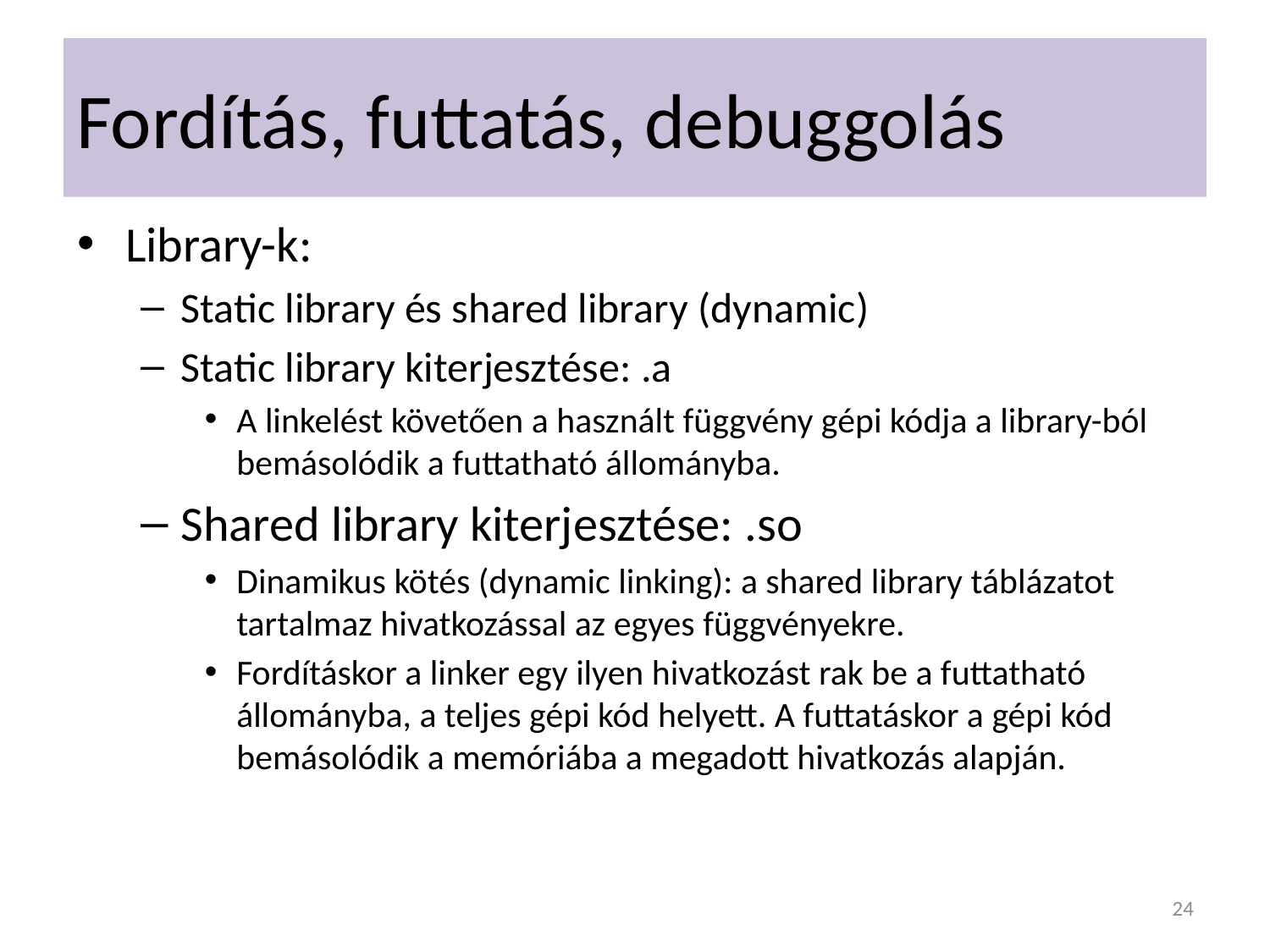

# Fordítás, futtatás, debuggolás
Library-k:
Static library és shared library (dynamic)
Static library kiterjesztése: .a
A linkelést követően a használt függvény gépi kódja a library-ból bemásolódik a futtatható állományba.
Shared library kiterjesztése: .so
Dinamikus kötés (dynamic linking): a shared library táblázatot tartalmaz hivatkozással az egyes függvényekre.
Fordításkor a linker egy ilyen hivatkozást rak be a futtatható állományba, a teljes gépi kód helyett. A futtatáskor a gépi kód bemásolódik a memóriába a megadott hivatkozás alapján.
24